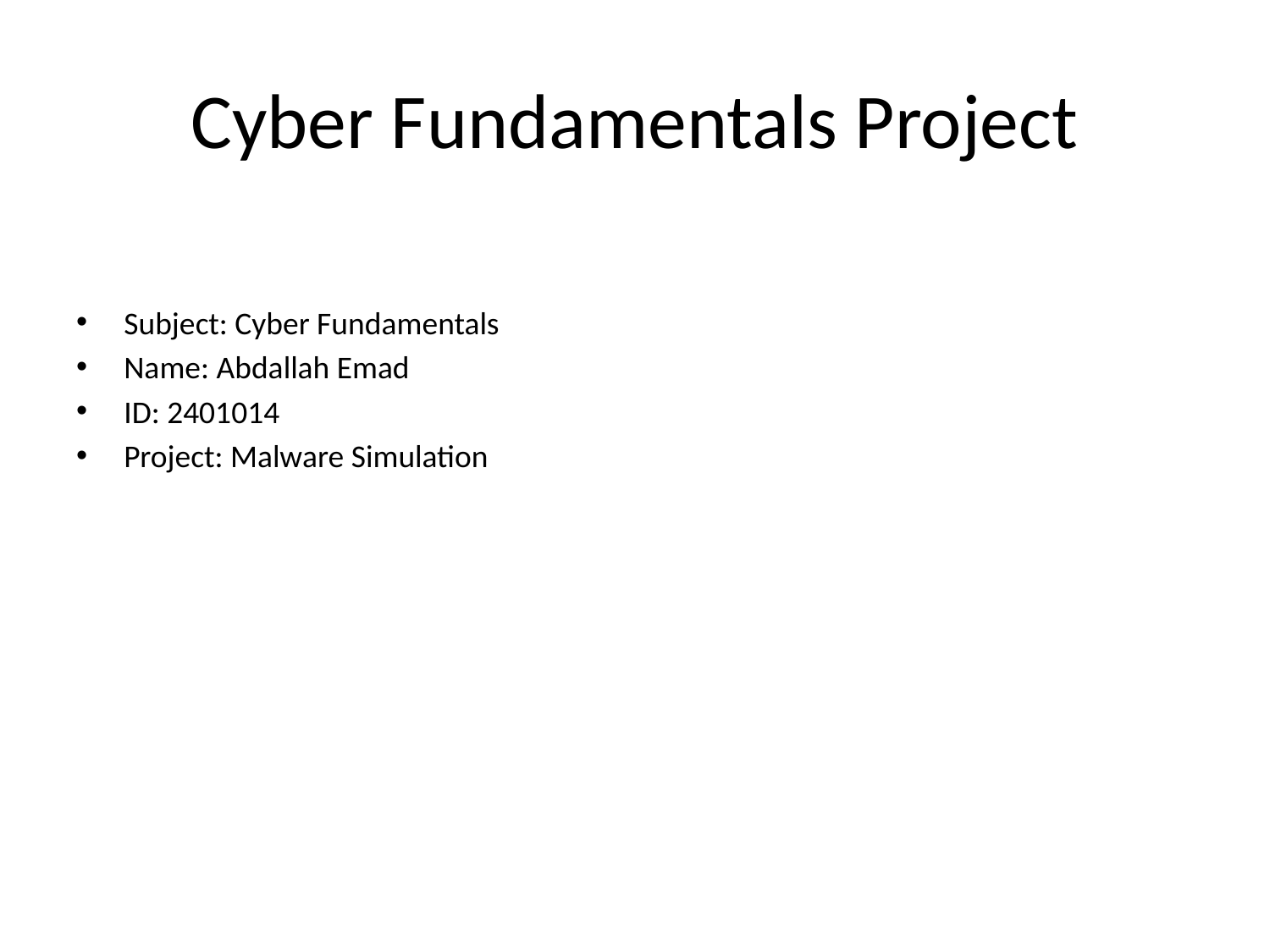

# Cyber Fundamentals Project

Subject: Cyber Fundamentals
Name: Abdallah Emad
ID: 2401014
Project: Malware Simulation